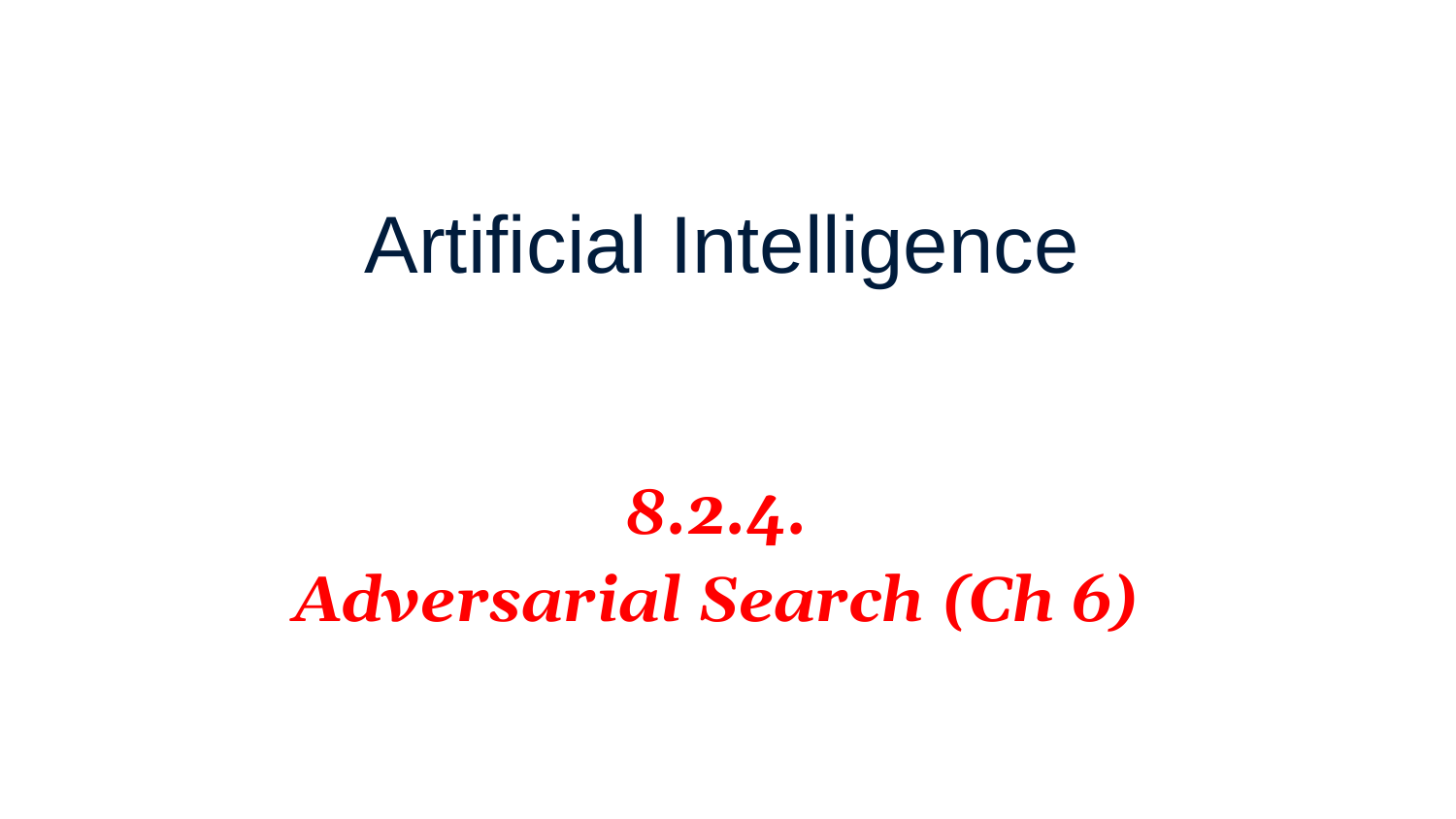

# Artificial Intelligence
8.2.4.
Adversarial Search (Ch 6)